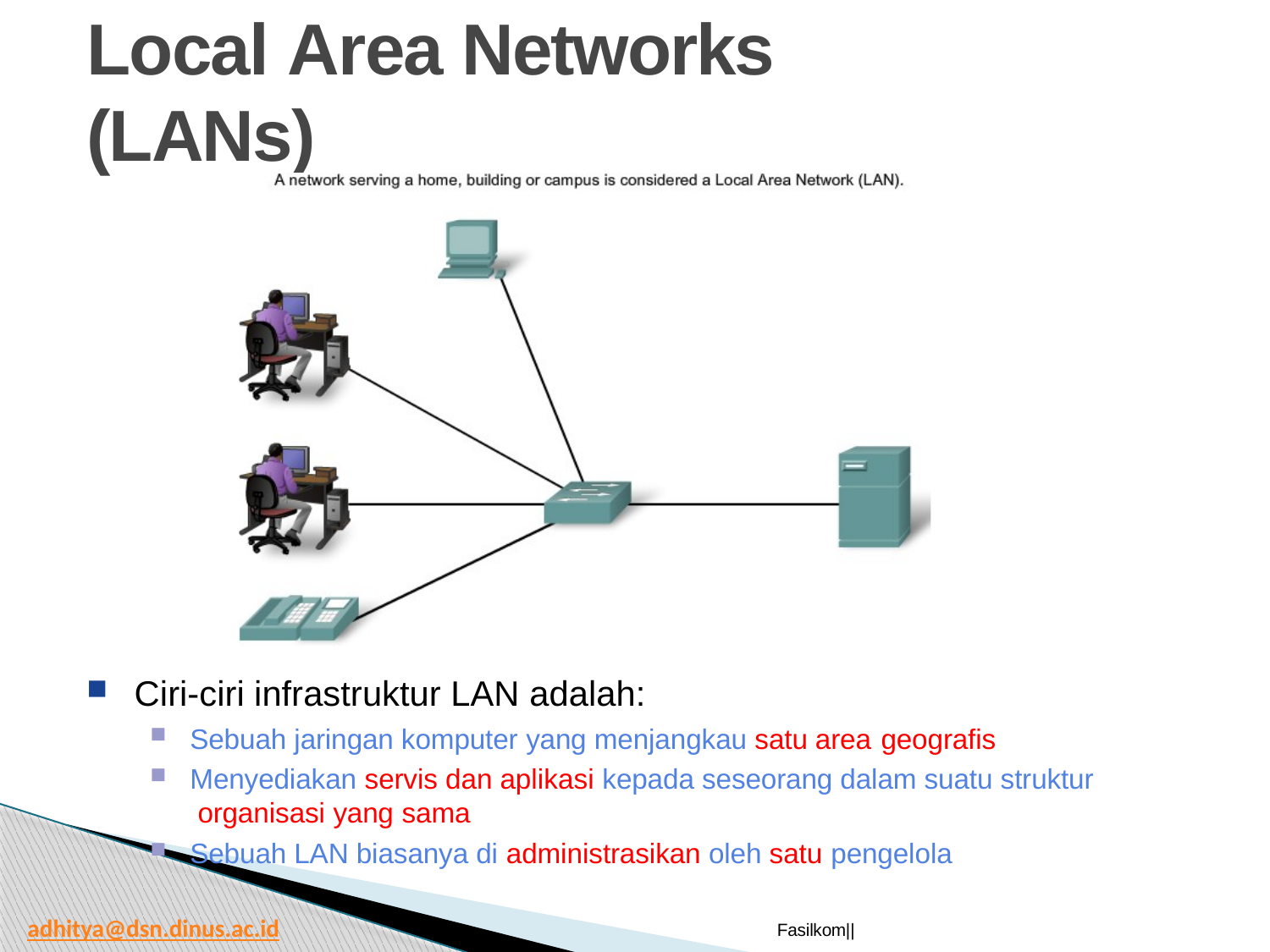

# Local Area Networks (LANs)

Ciri-ciri infrastruktur LAN adalah:
Sebuah jaringan komputer yang menjangkau satu area geografis
Menyediakan servis dan aplikasi kepada seseorang dalam suatu struktur  organisasi yang sama
Sebuah LAN biasanya di administrasikan oleh satu pengelola
Fasilkom|| 10/3/2014
adhitya@dsn.dinus.ac.id